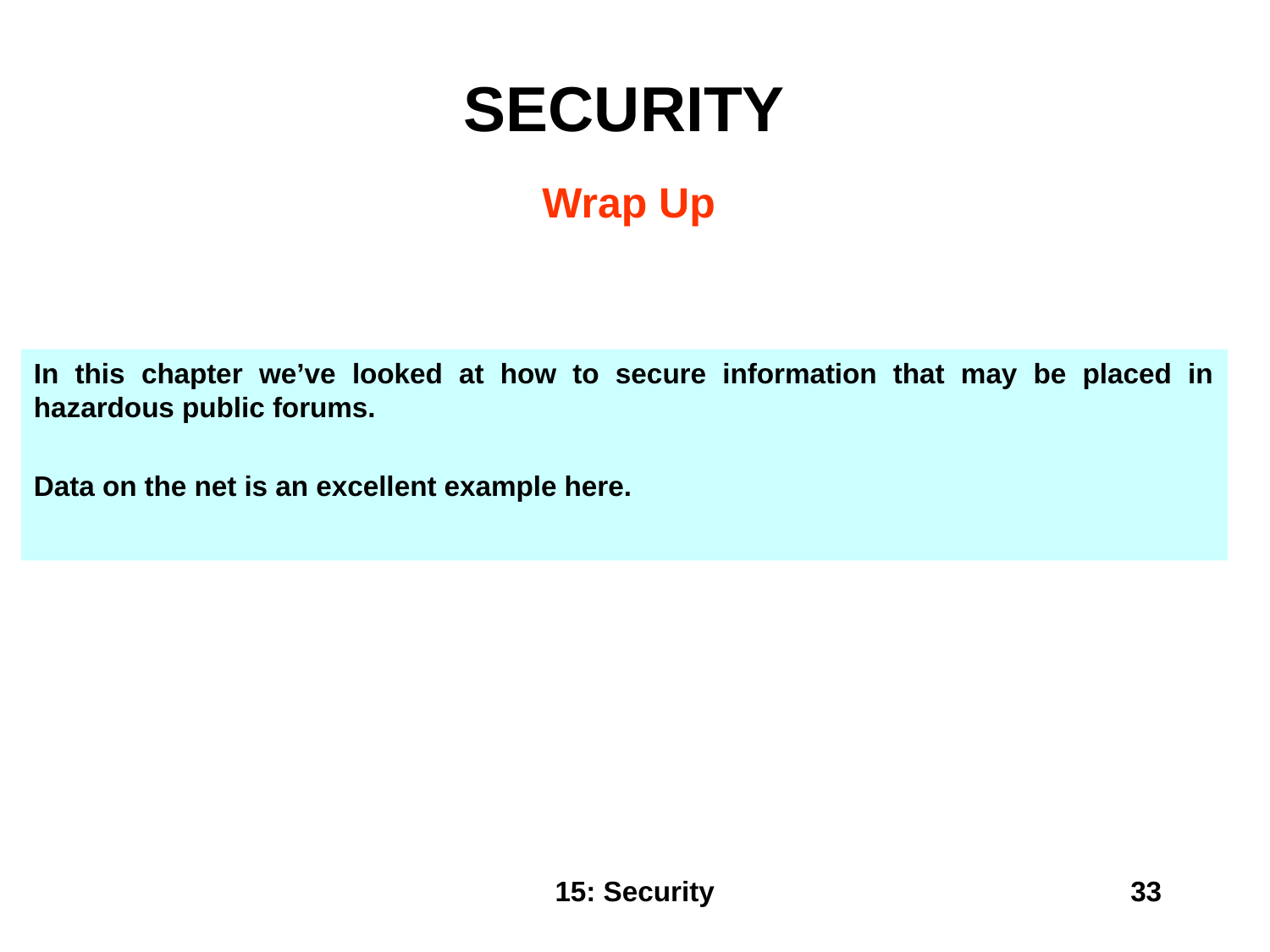

# SECURITY
Wrap Up
In this chapter we’ve looked at how to secure information that may be placed in hazardous public forums.

Data on the net is an excellent example here.
15: Security
33